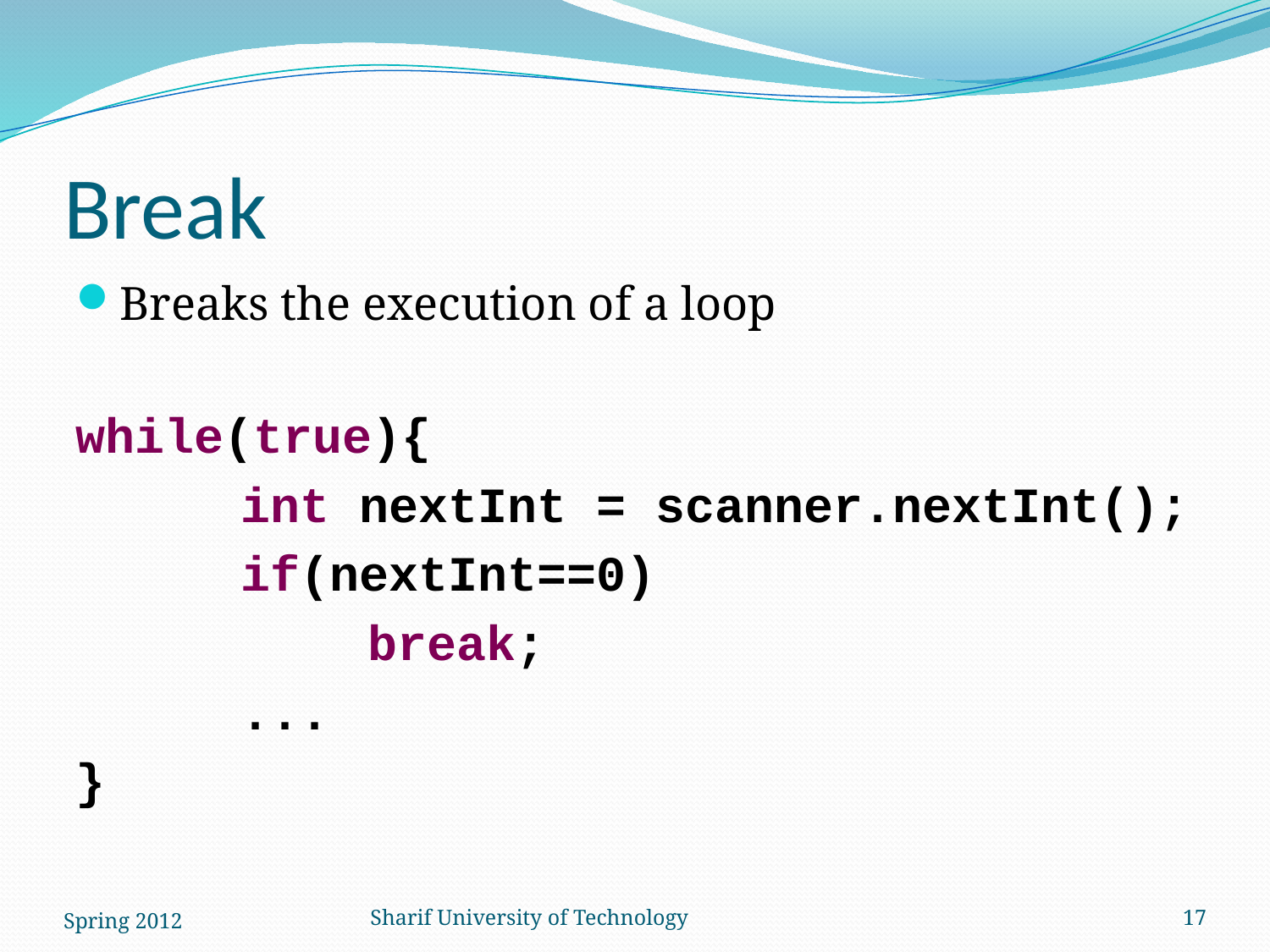

# Break
Breaks the execution of a loop

while(true){
		int nextInt = scanner.nextInt();
		if(nextInt==0)
			break;
		...
}
Spring 2012
Sharif University of Technology
17